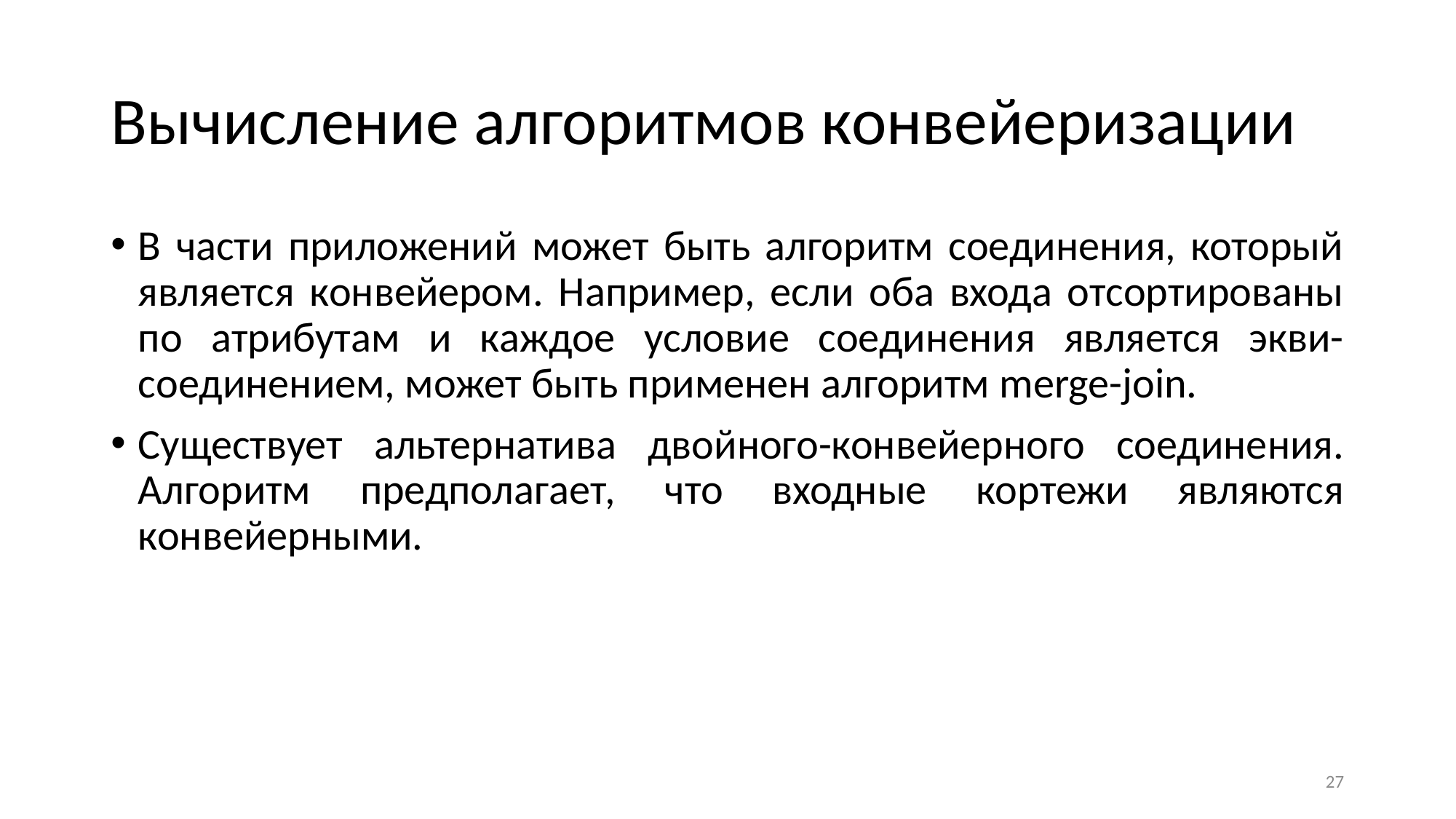

# Вычисление алгоритмов конвейеризации
В части приложений может быть алгоритм соединения, который является конвейером. Например, если оба входа отсортированы по атрибутам и каждое условие соединения является экви-соединением, может быть применен алгоритм merge-join.
Существует альтернатива двойного-конвейерного соединения. Алгоритм предполагает, что входные кортежи являются конвейерными.
27